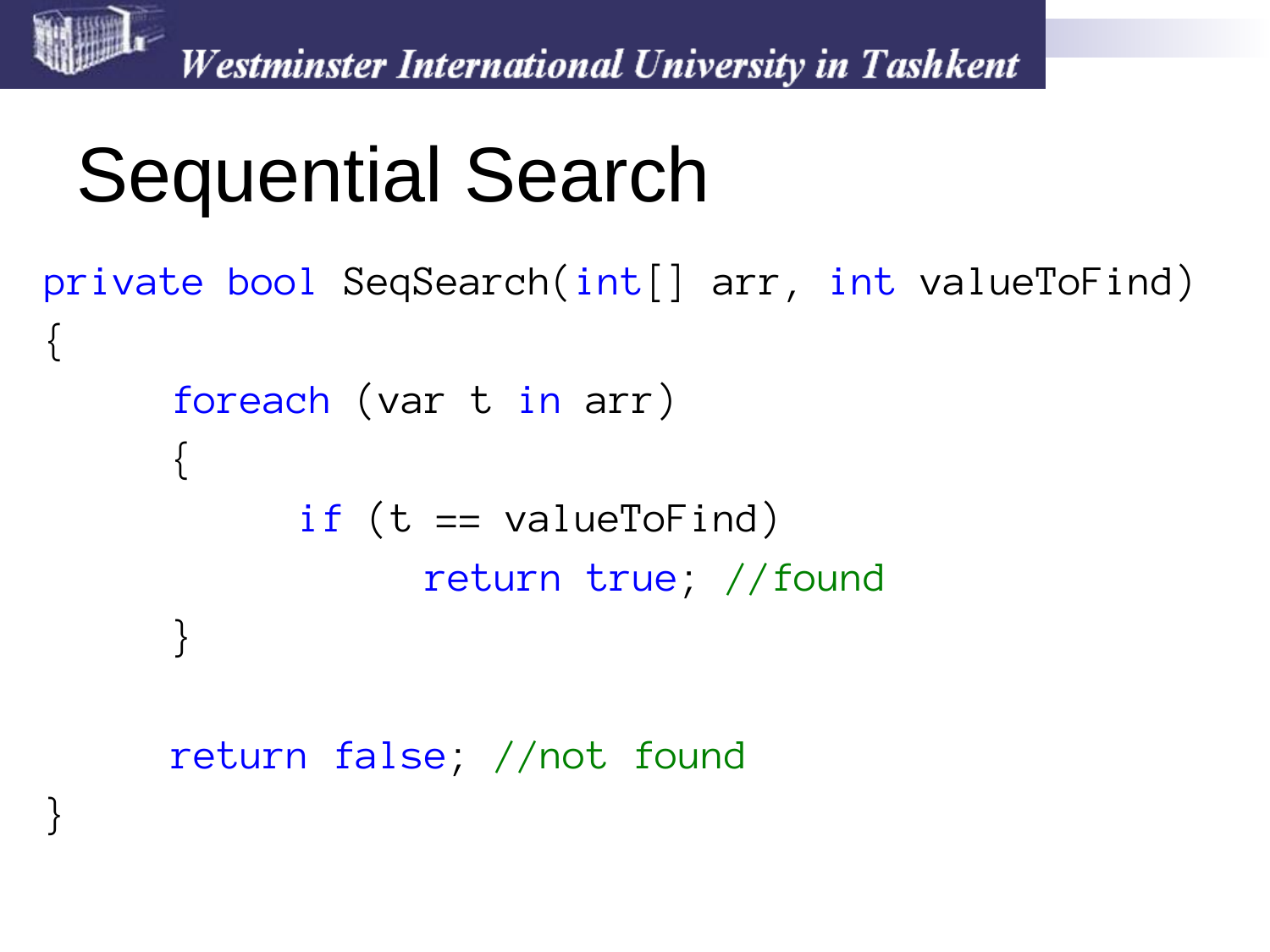

# Sequential Search

private bool SeqSearch(int[] arr, int valueToFind)
{
	foreach (var t in arr)
	{
		if (t == valueToFind)
			return true; //found
	}

	return false; //not found
}